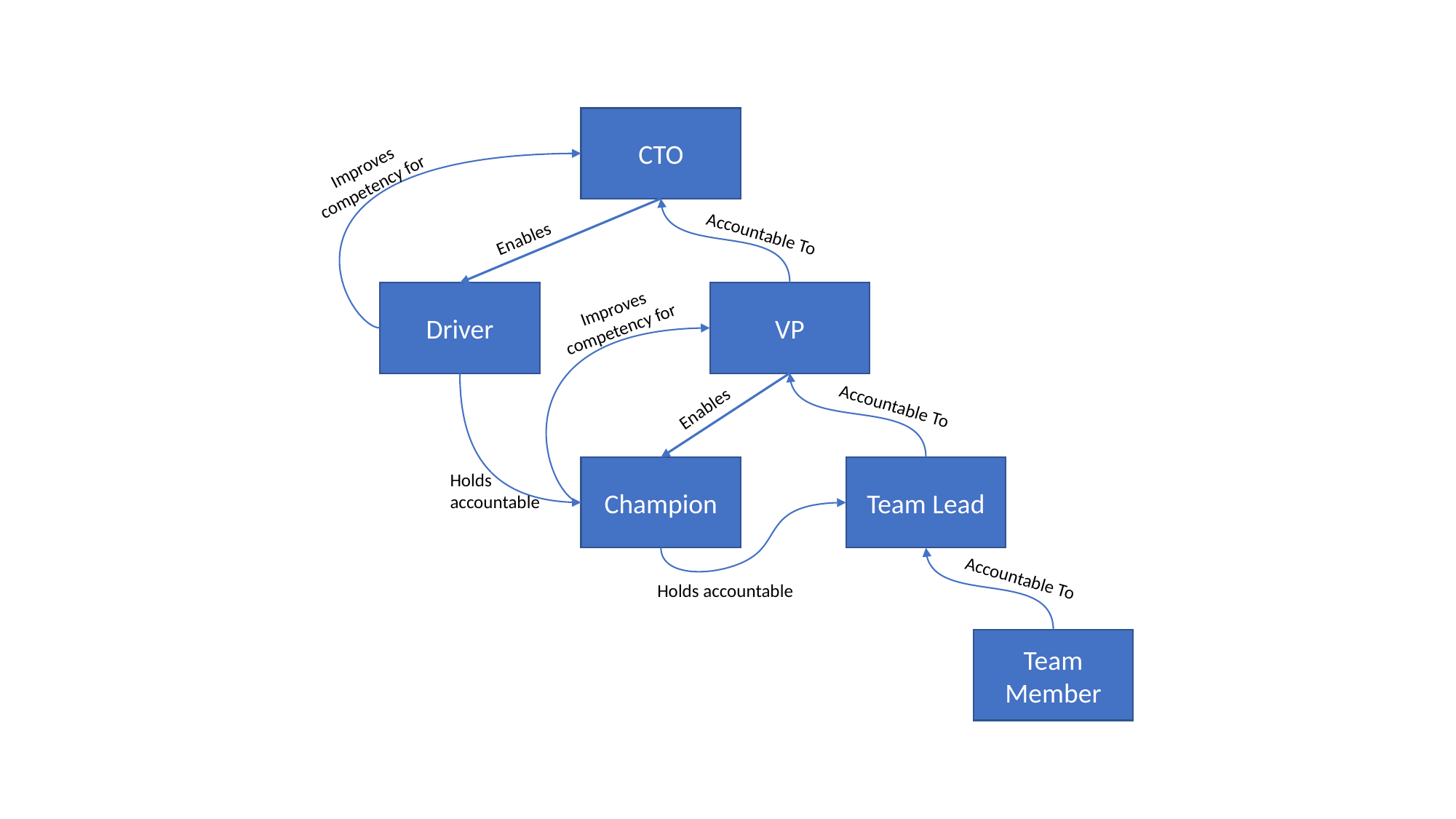

CTO
Improves competency for
Accountable To
Enables
Driver
VP
Improves competency for
Accountable To
Enables
Champion
Team Lead
Holds accountable
Accountable To
Holds accountable
Team Member